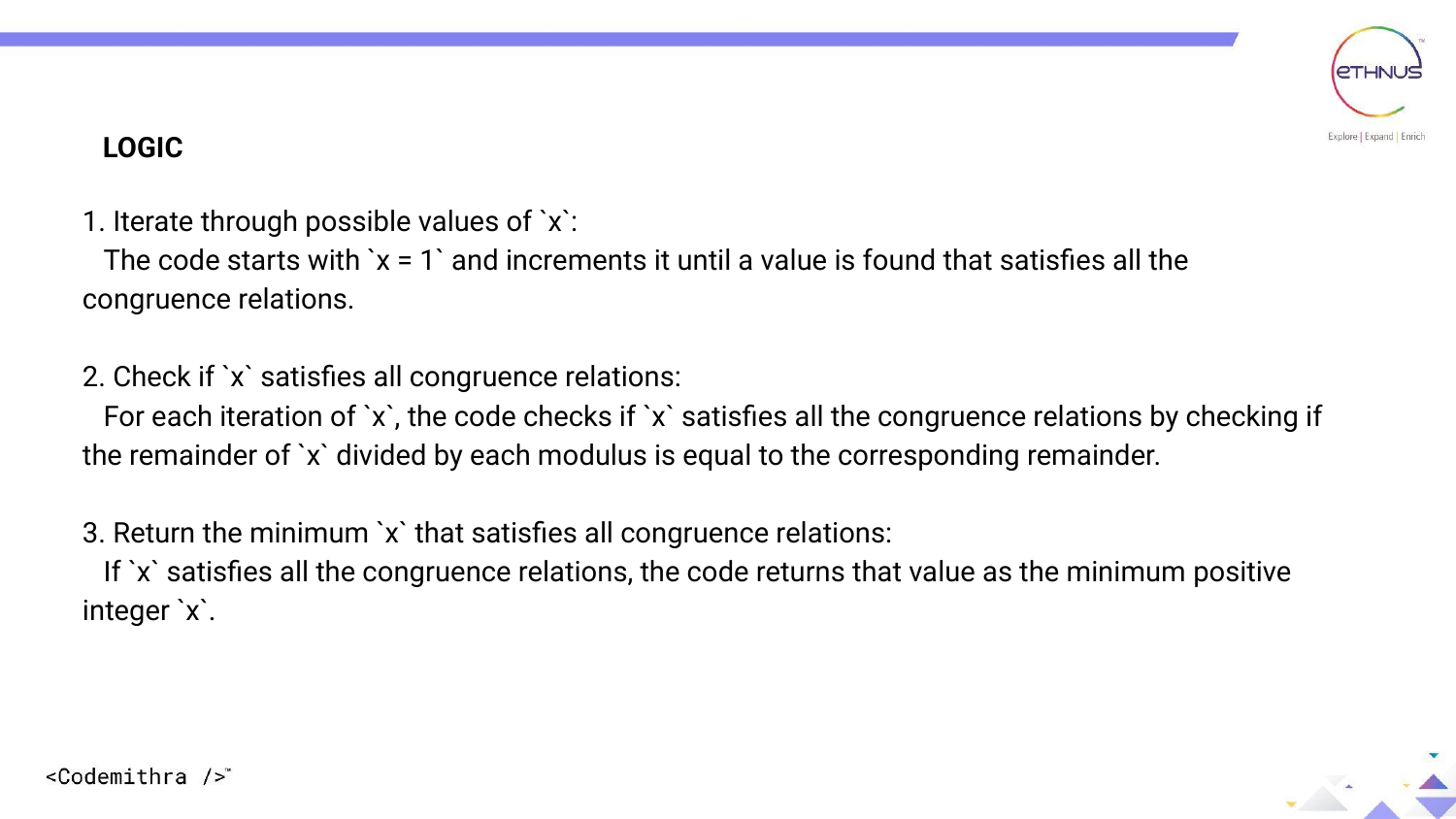

LOGIC
1. Iterate through possible values of `x`:
   The code starts with `x = 1` and increments it until a value is found that satisfies all the congruence relations.

2. Check if `x` satisfies all congruence relations:
   For each iteration of `x`, the code checks if `x` satisfies all the congruence relations by checking if the remainder of `x` divided by each modulus is equal to the corresponding remainder.

3. Return the minimum `x` that satisfies all congruence relations:
   If `x` satisfies all the congruence relations, the code returns that value as the minimum positive integer `x`.